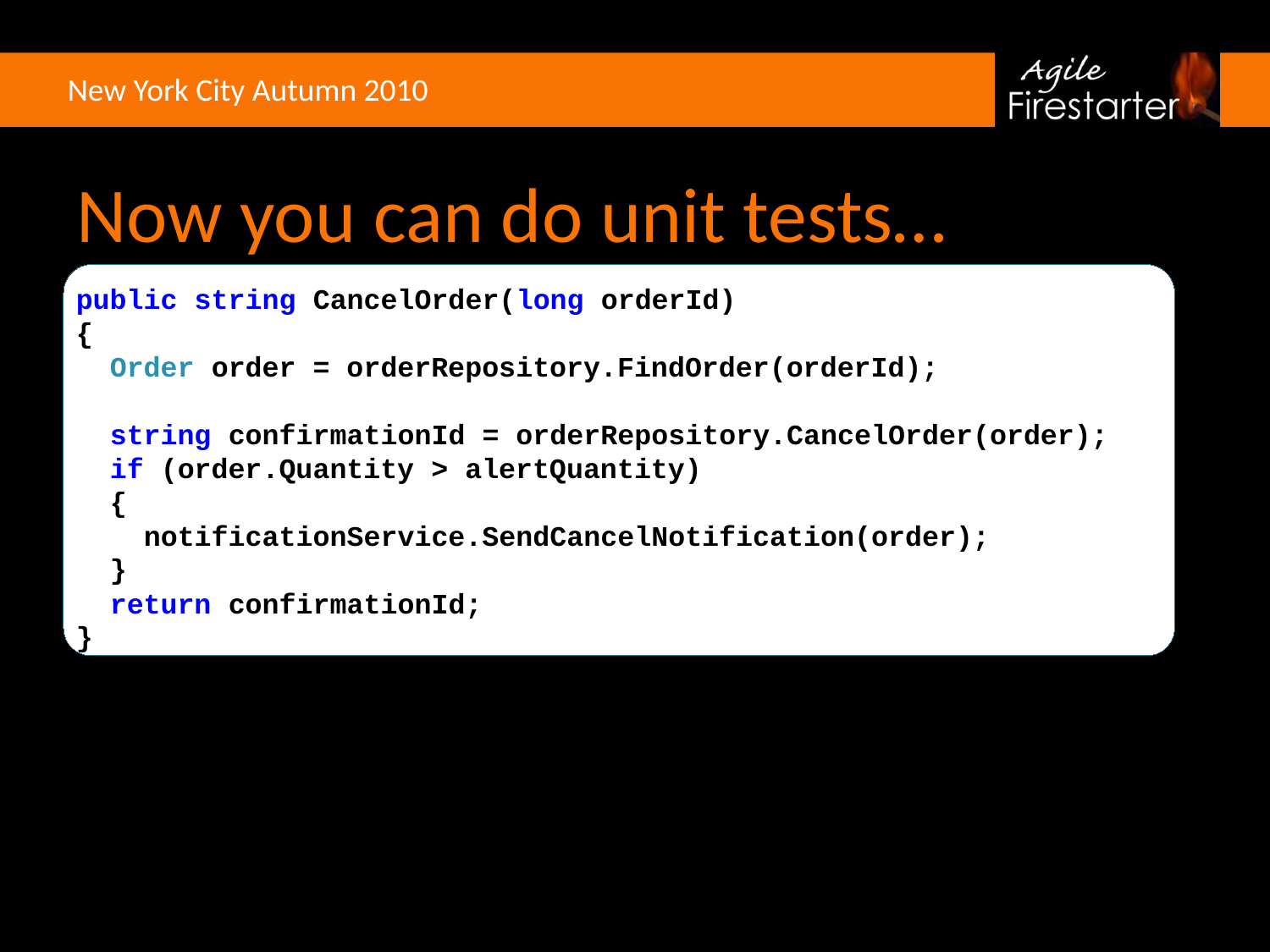

# Now you can do unit tests…

public string CancelOrder(long orderId)
{
  Order order = orderRepository.FindOrder(orderId);

  string confirmationId = orderRepository.CancelOrder(order);
  if (order.Quantity > alertQuantity)
  {
    notificationService.SendCancelNotification(order);
  }
  return confirmationId;
}